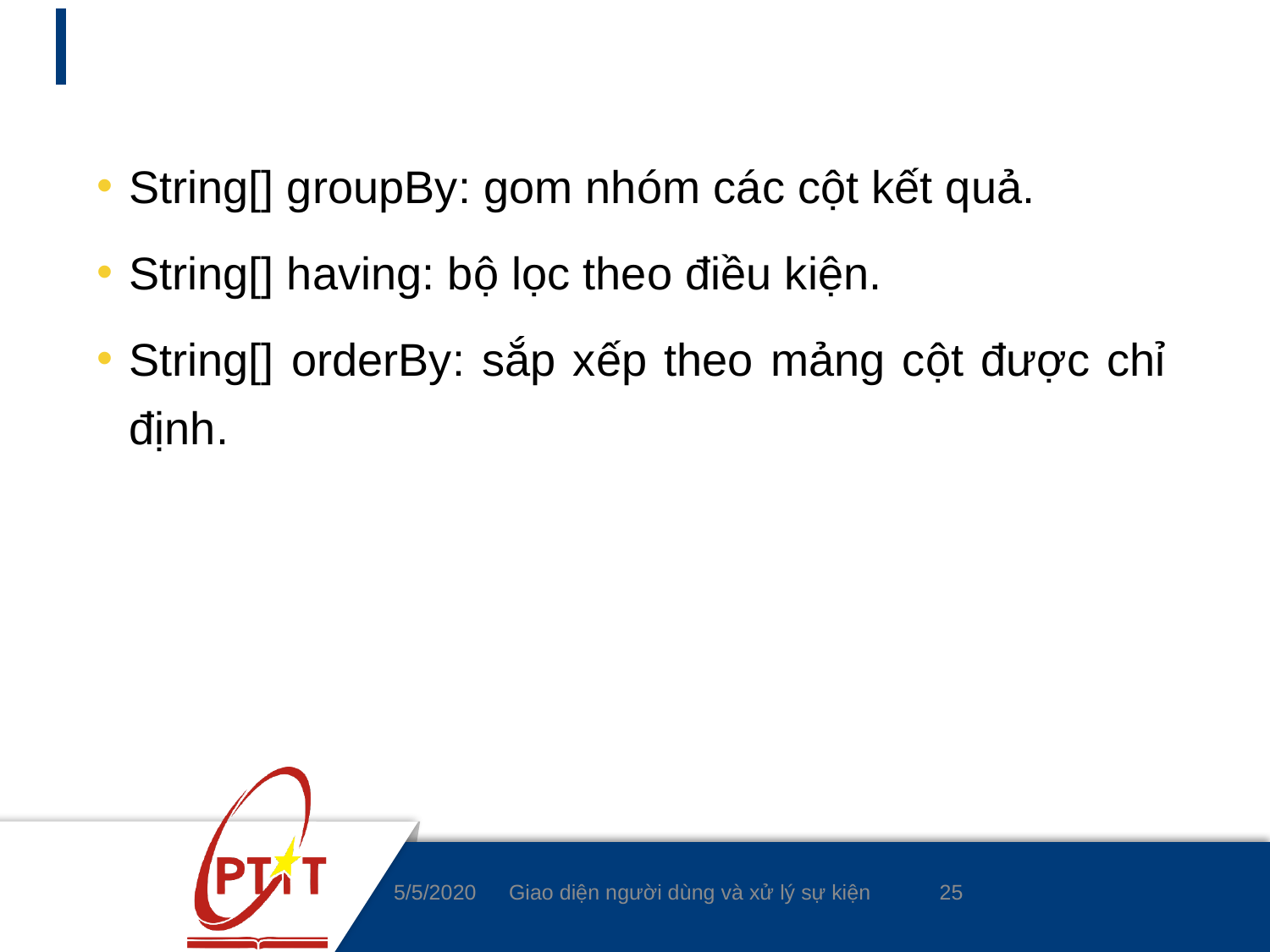

#
String[] groupBy: gom nhóm các cột kết quả.
String[] having: bộ lọc theo điều kiện.
String[] orderBy: sắp xếp theo mảng cột được chỉ định.

25
5/5/2020
Giao diện người dùng và xử lý sự kiện